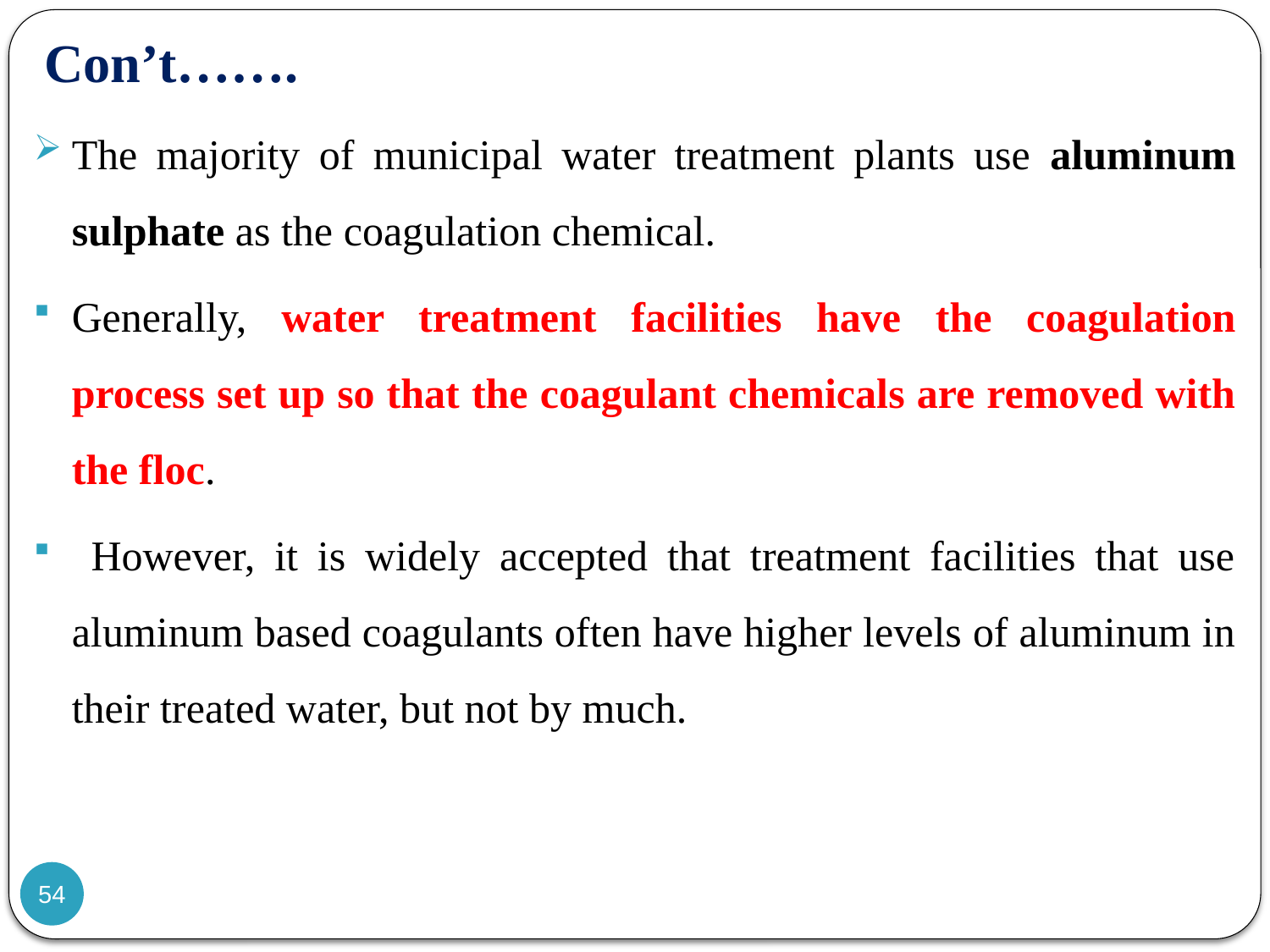

# Con’t…….
The majority of municipal water treatment plants use aluminum sulphate as the coagulation chemical.
Generally, water treatment facilities have the coagulation process set up so that the coagulant chemicals are removed with the floc.
 However, it is widely accepted that treatment facilities that use aluminum based coagulants often have higher levels of aluminum in their treated water, but not by much.

54